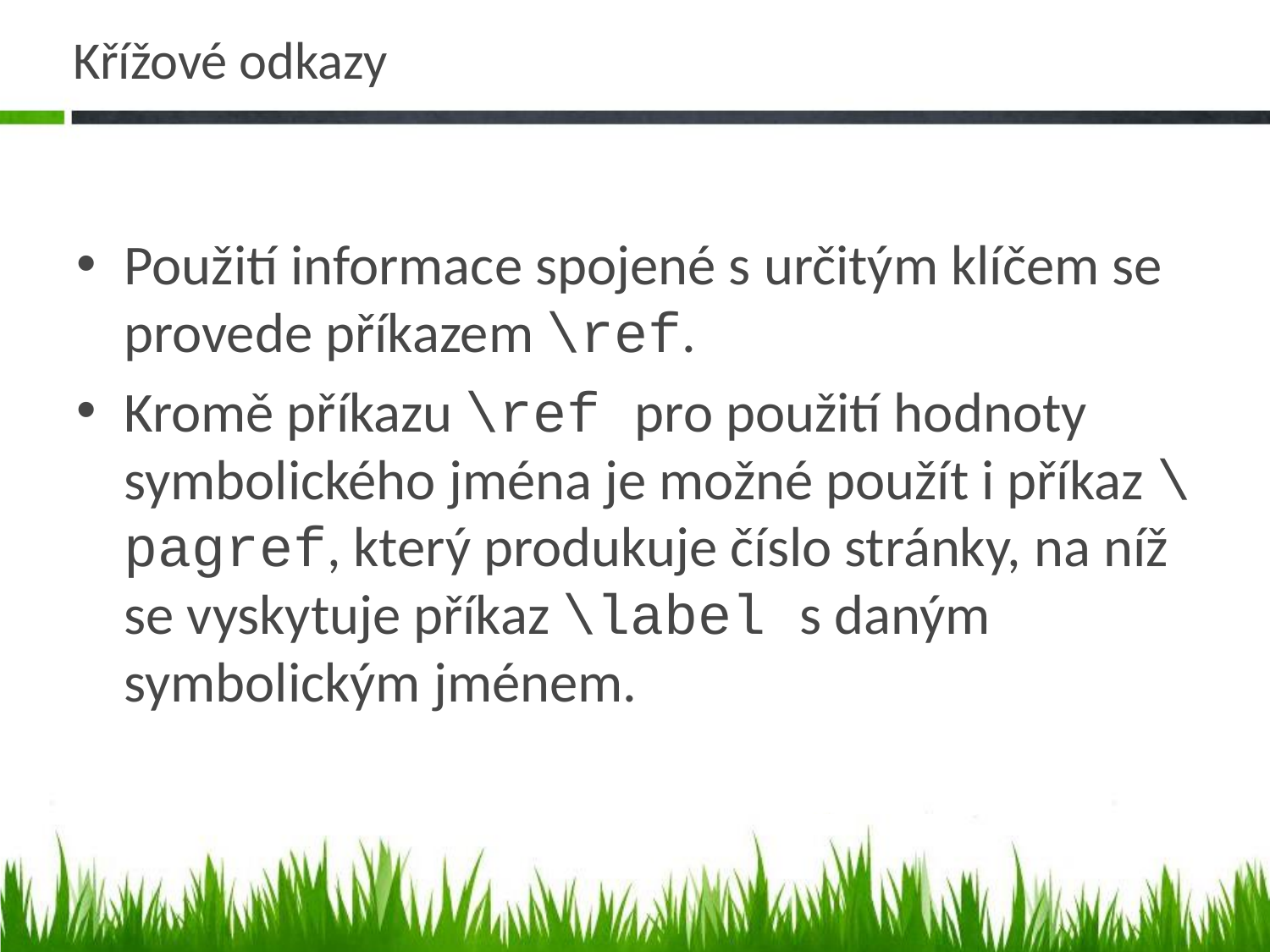

# Křížové odkazy
Použití informace spojené s určitým klíčem se provede příkazem \ref.
Kromě příkazu \ref pro použití hodnoty symbolického jména je možné použít i příkaz \pagref, který produkuje číslo stránky, na níž se vyskytuje příkaz \label s daným symbolickým jménem.